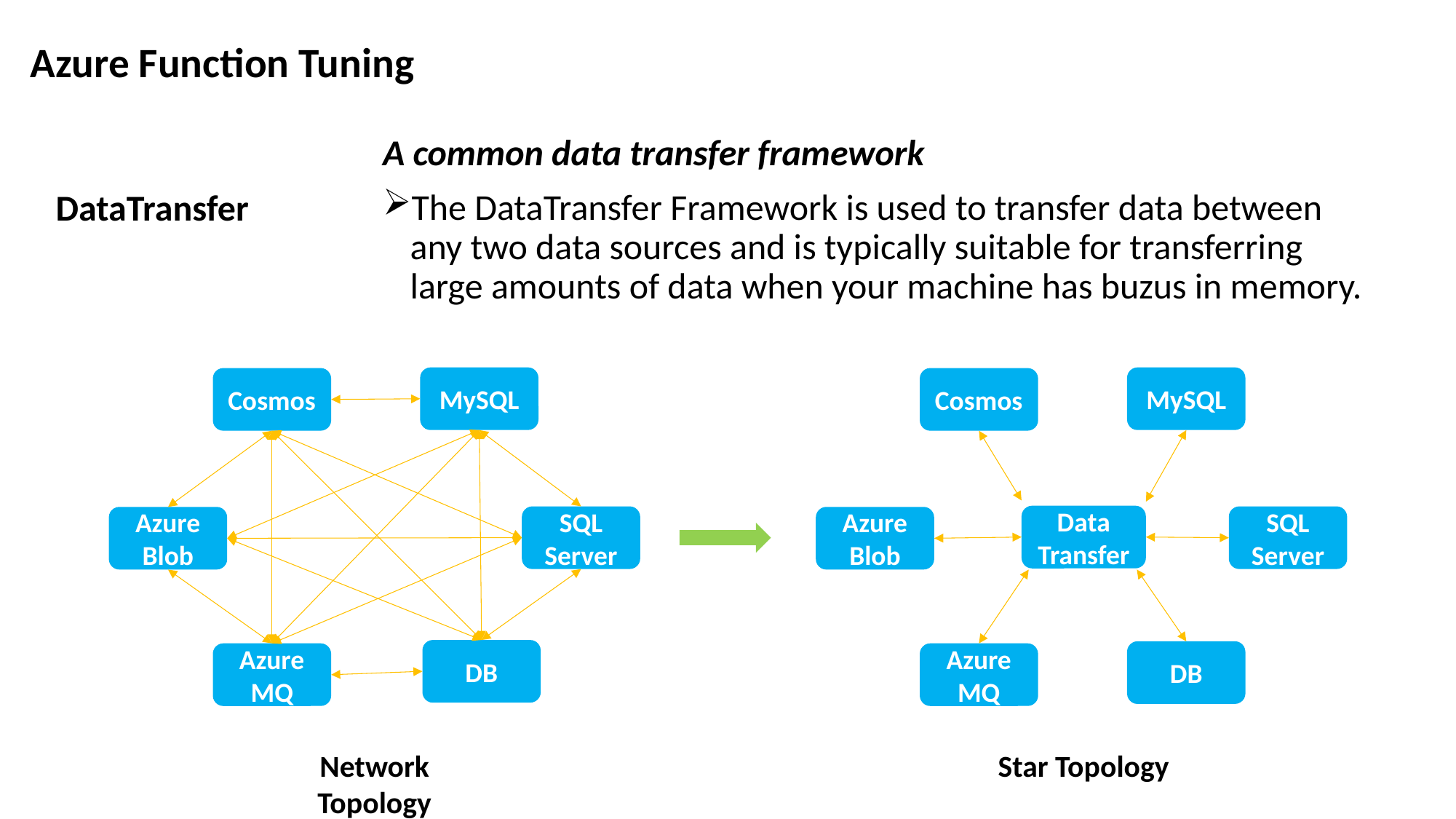

Azure Function Tuning
A common data transfer framework
The DataTransfer Framework is used to transfer data between any two data sources and is typically suitable for transferring large amounts of data when your machine has buzus in memory.
DataTransfer
MySQL
Cosmos
SQL Server
Azure Blob
DB
Azure MQ
Network Topology
MySQL
Cosmos
Data
Transfer
SQL Server
Azure Blob
DB
Azure MQ
Star Topology